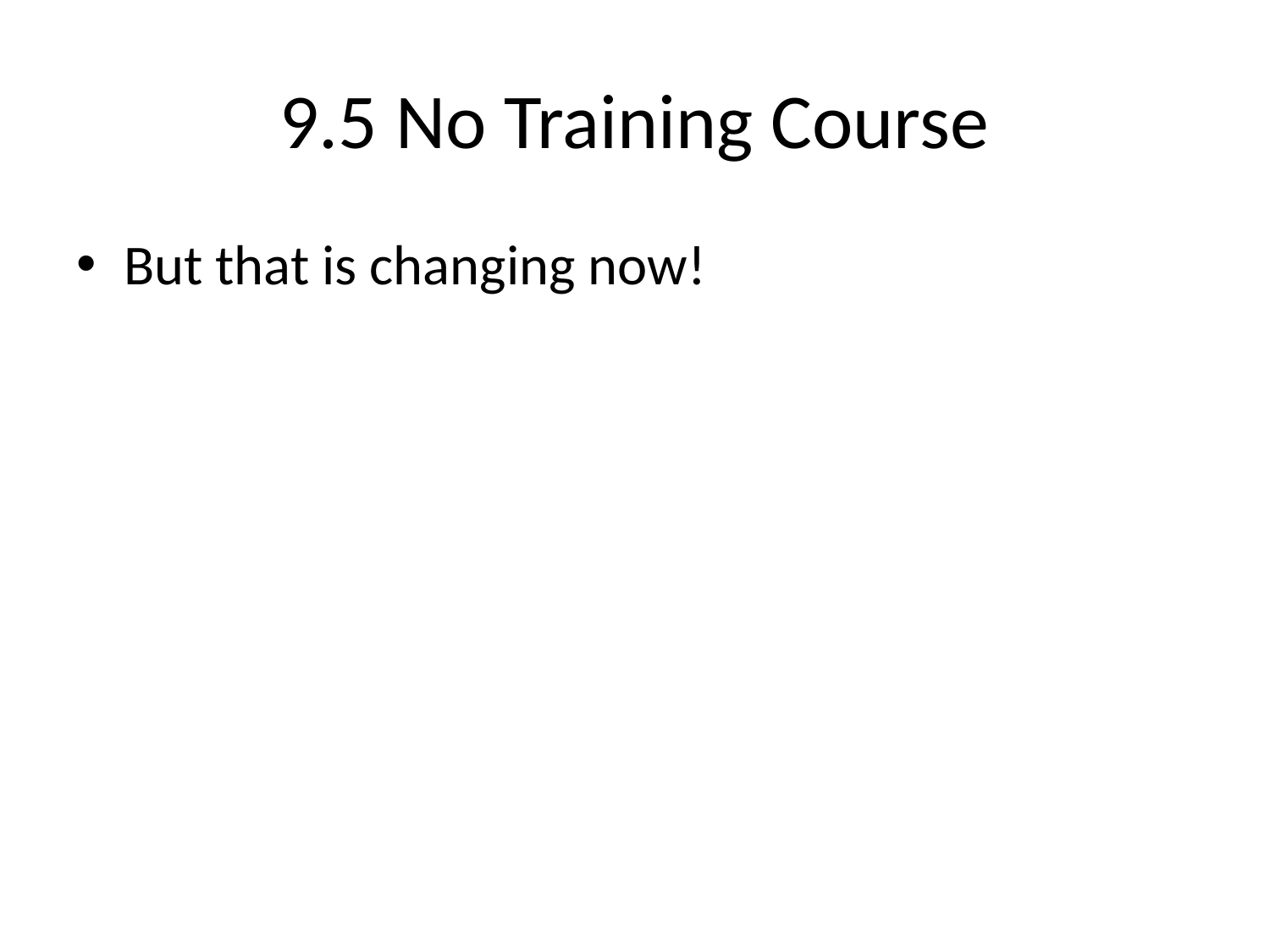

# 9.5 No Training Course
But that is changing now!